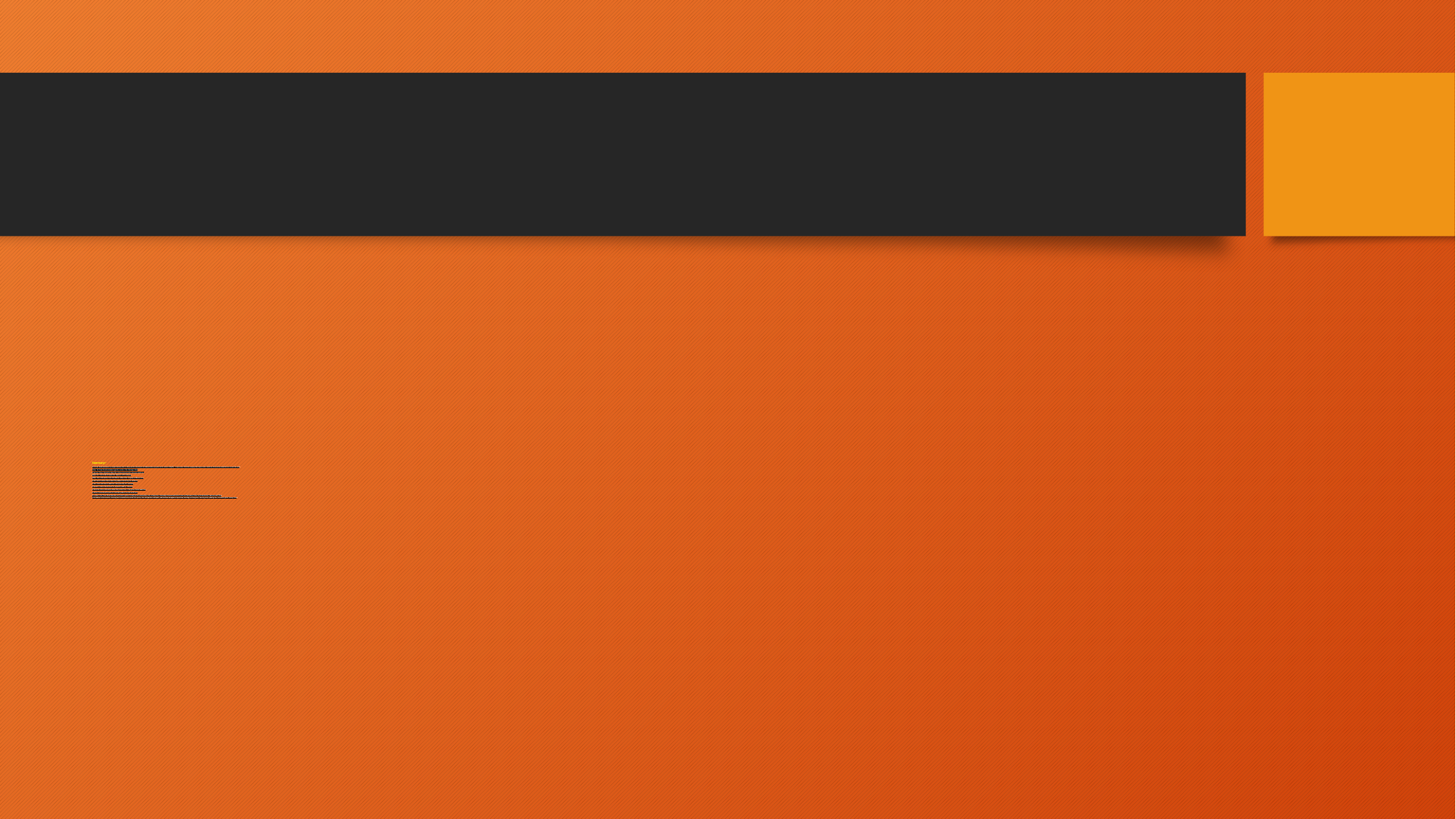

# Summary:- The Classic Models database is a sample database that is often used for educational and demonstration purposes in the context of MySQL. It represents a fictitious company that imports scale model cars from various manufacturers around the world. Tables: The Classic Models database typically consists of the following tables: Customers: Stores information about the customers who purchase the scale model cars. Employees: Contains details about the employees of the company. Offices: Stores information about the different offices of the company in different cities. OrderDetails: Contains details about the products ordered by the customers. Orders: Stores information about the orders placed by the customers. Payments: Contains details about the payments made by customers. ProductLines: Stores information about the product lines or categories of scale model cars. Products: Contains details about the individual products or scale model cars. The tables in the Classic Models database are linked together through various relationships, such as foreign key relationships between tables like Orders and Customers, Orders and OrderDetails, Employees and Offices. This database is often used as a learning tool to demonstrate various SQL queries, data manipulation techniques, and database management operations, including retrieving data, inserting data, updating data, and deleting data, among others.